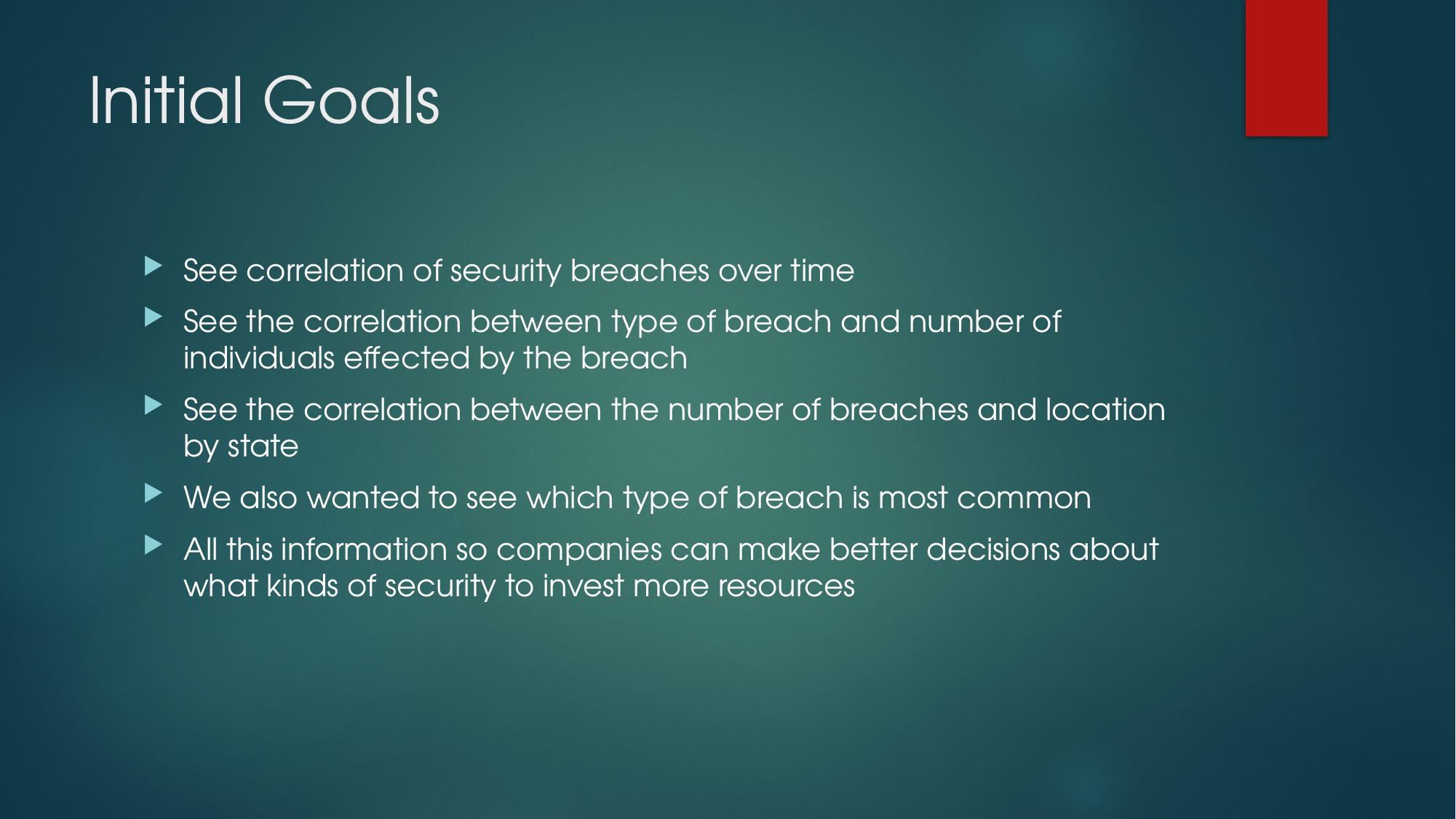

# Initial Goals
See correlation of security breaches over time
See the correlation between type of breach and number of individuals effected by the breach
See the correlation between the number of breaches and location by state
We also wanted to see which type of breach is most common
All this information so companies can make better decisions about what kinds of security to invest more resources